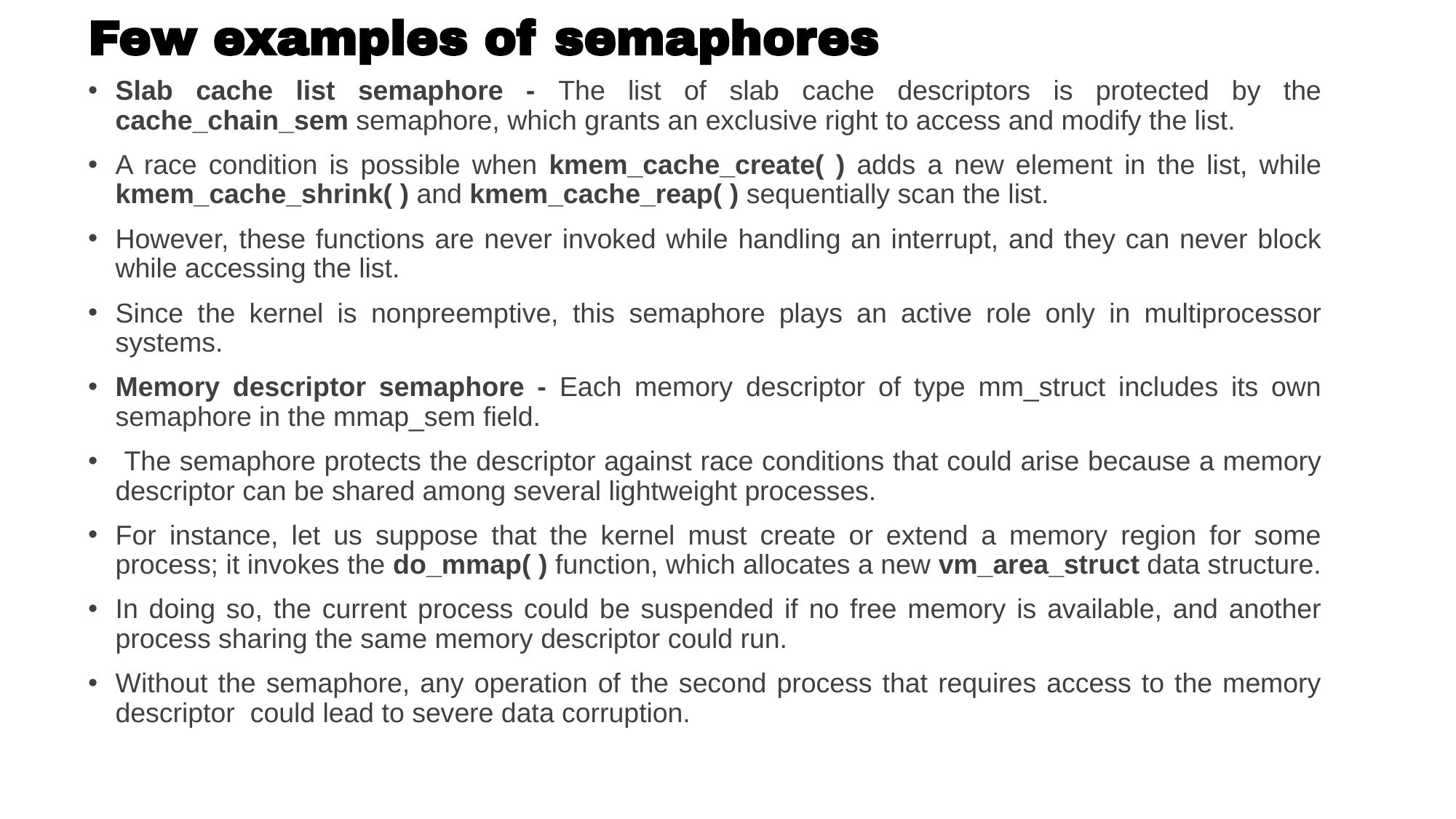

# Few examples of semaphores
Slab cache list semaphore - The list of slab cache descriptors is protected by the cache_chain_sem semaphore, which grants an exclusive right to access and modify the list.
A race condition is possible when kmem_cache_create( ) adds a new element in the list, while kmem_cache_shrink( ) and kmem_cache_reap( ) sequentially scan the list.
However, these functions are never invoked while handling an interrupt, and they can never block while accessing the list.
Since the kernel is nonpreemptive, this semaphore plays an active role only in multiprocessor systems.
Memory descriptor semaphore - Each memory descriptor of type mm_struct includes its own semaphore in the mmap_sem field.
 The semaphore protects the descriptor against race conditions that could arise because a memory descriptor can be shared among several lightweight processes.
For instance, let us suppose that the kernel must create or extend a memory region for some process; it invokes the do_mmap( ) function, which allocates a new vm_area_struct data structure.
In doing so, the current process could be suspended if no free memory is available, and another process sharing the same memory descriptor could run.
Without the semaphore, any operation of the second process that requires access to the memory descriptor  could lead to severe data corruption.